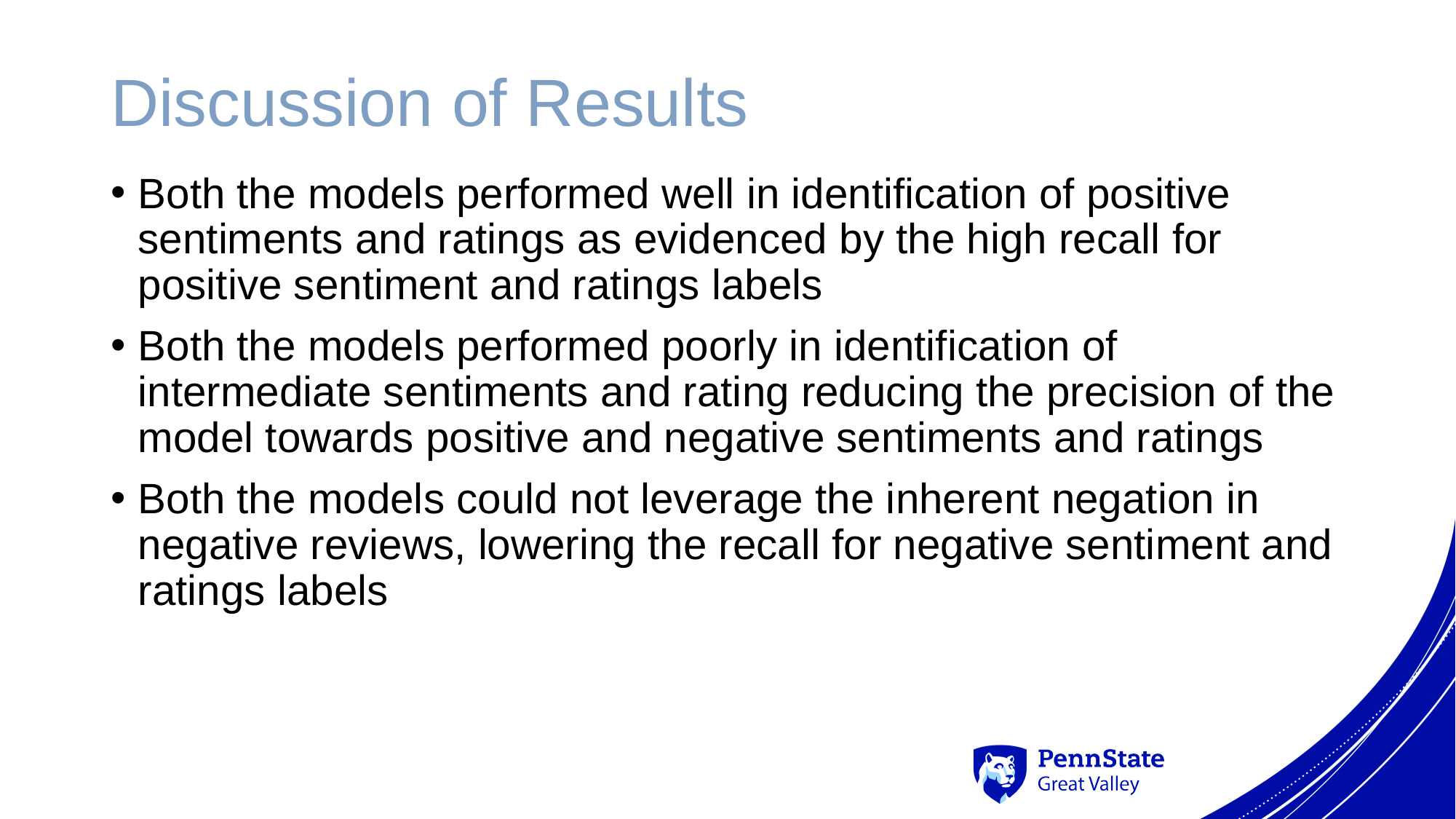

# Discussion of Results
Both the models performed well in identification of positive sentiments and ratings as evidenced by the high recall for positive sentiment and ratings labels
Both the models performed poorly in identification of intermediate sentiments and rating reducing the precision of the model towards positive and negative sentiments and ratings
Both the models could not leverage the inherent negation in negative reviews, lowering the recall for negative sentiment and ratings labels